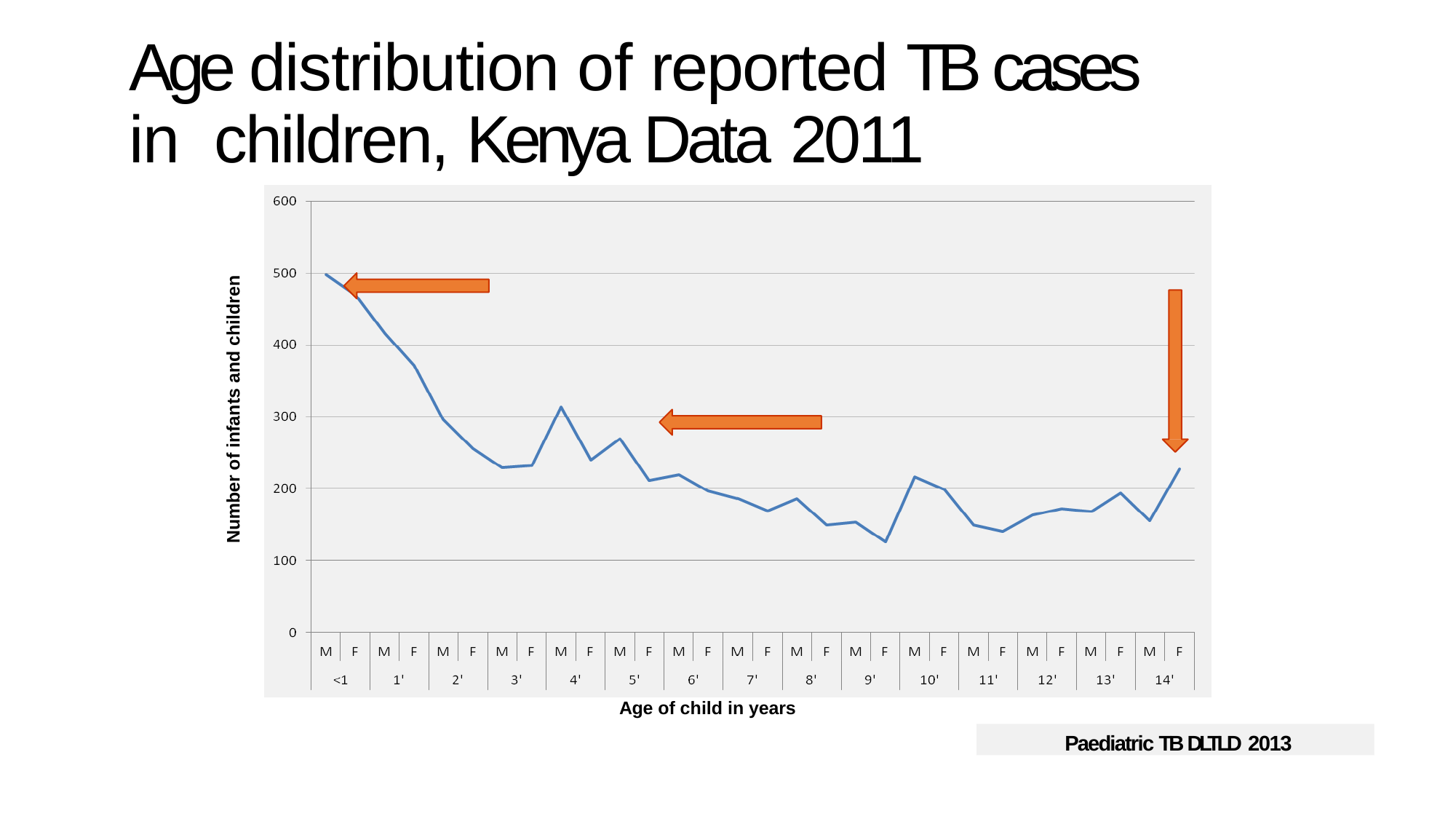

# Age distribution of reported TB cases in  children, Kenya Data 2011

Number of infants and children

Age of child in years
Paediatric TB DLTLD 2013